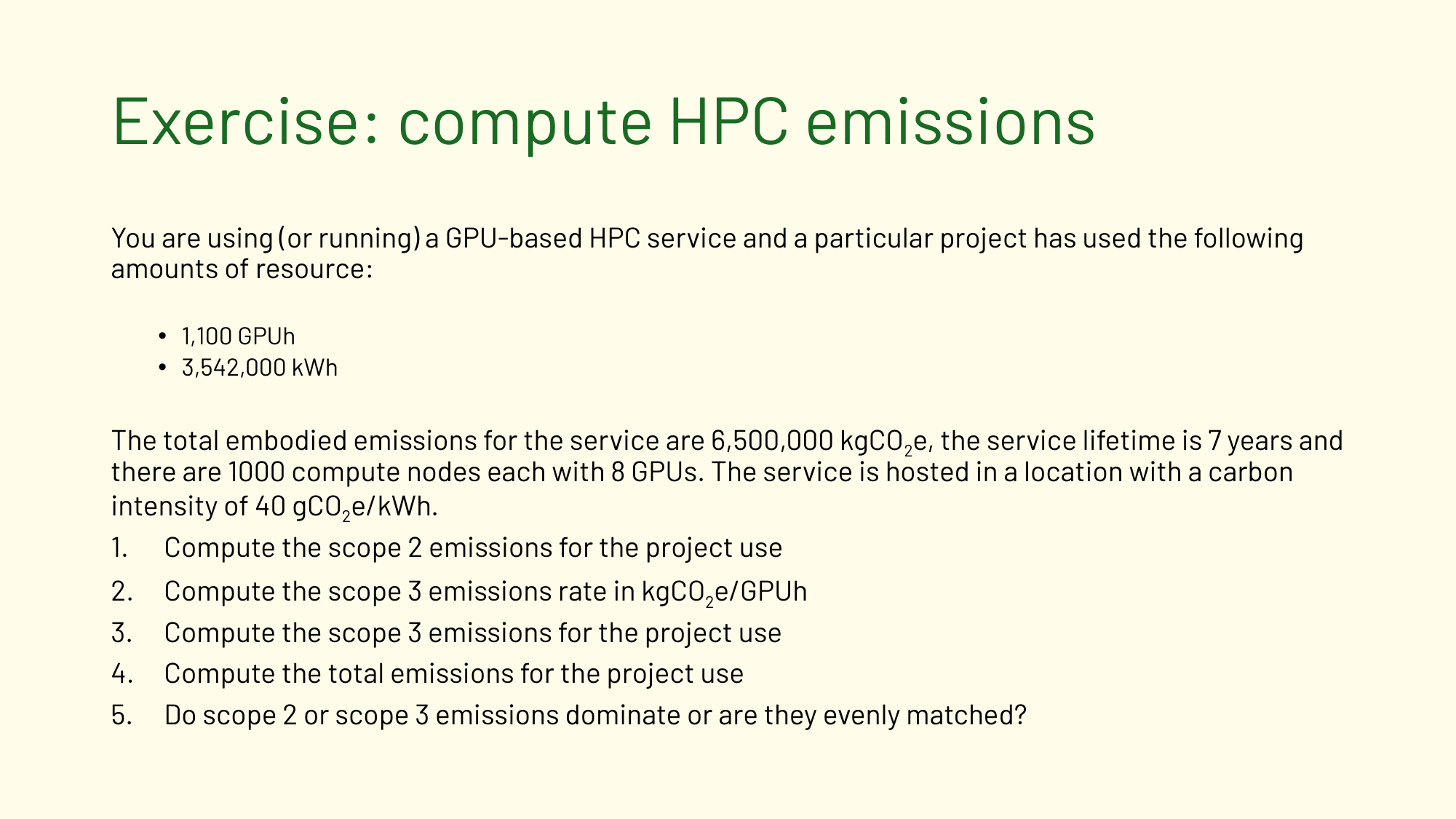

# Exercise: compute HPC emissions
You are using (or running) a GPU-based HPC service and a particular project has used the following amounts of resource:
1,100 GPUh
3,542,000 kWh
The total embodied emissions for the service are 6,500,000 kgCO2e, the service lifetime is 7 years and there are 1000 compute nodes each with 8 GPUs. The service is hosted in a location with a carbon intensity of 40 gCO2e/kWh.
Compute the scope 2 emissions for the project use
Compute the scope 3 emissions rate in kgCO2e/GPUh
Compute the scope 3 emissions for the project use
Compute the total emissions for the project use
Do scope 2 or scope 3 emissions dominate or are they evenly matched?